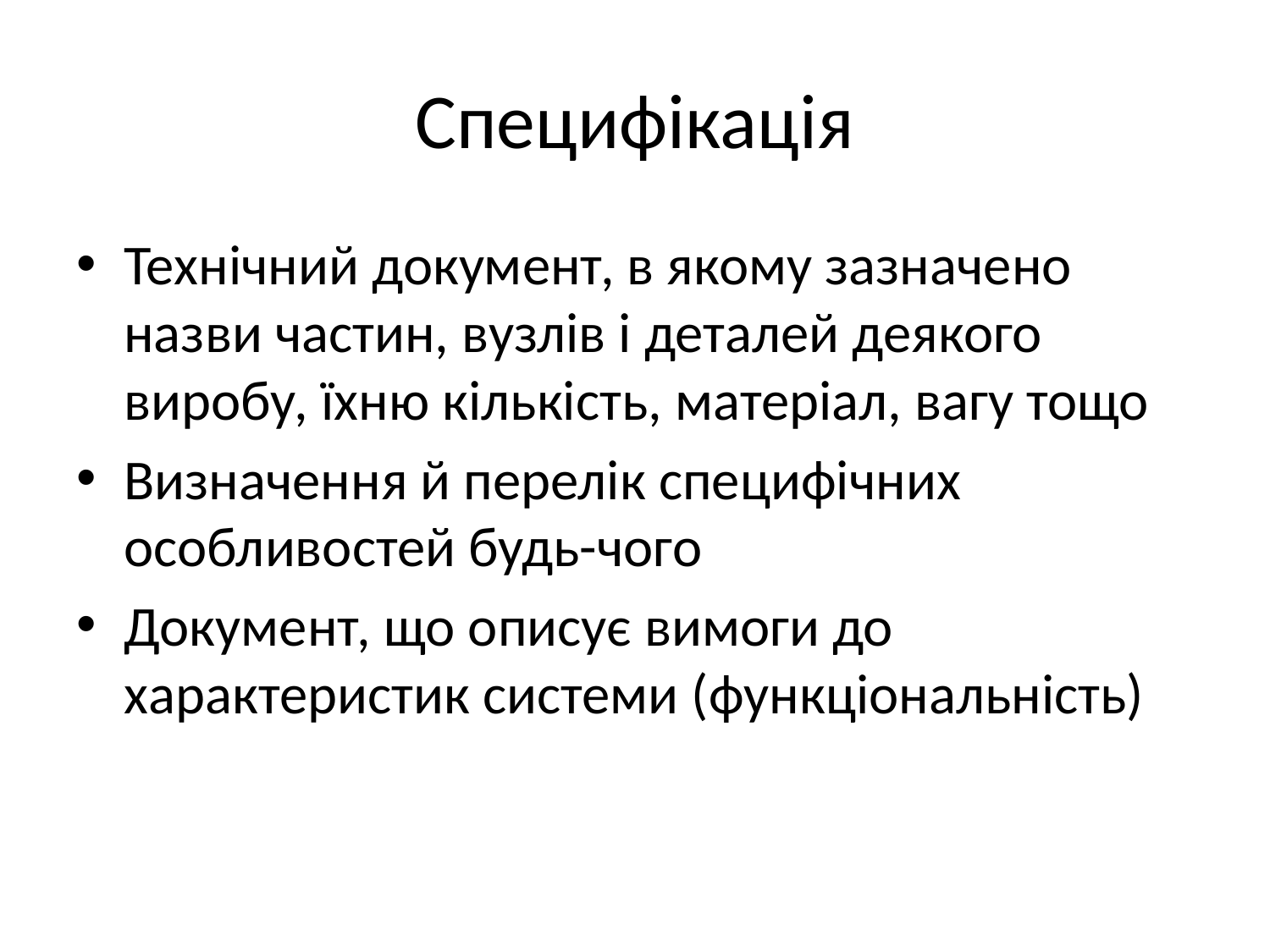

# Специфікація
Технічний документ, в якому зазначено назви частин, вузлів і деталей деякого виробу, їхню кількість, матеріал, вагу тощо
Визначення й перелік специфічних особливостей будь-чого
Документ, що описує вимоги до характеристик системи (функціональність)